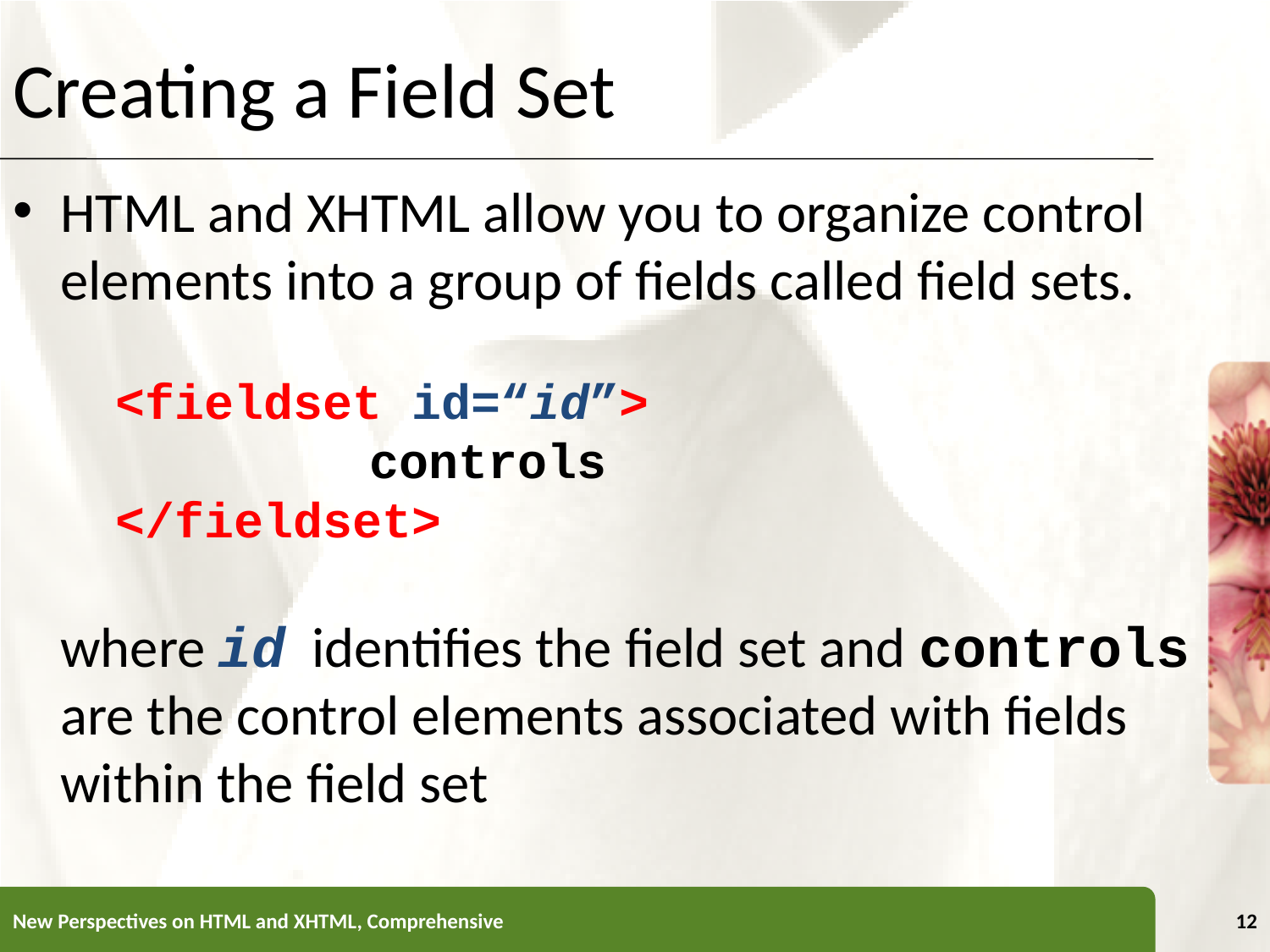

Creating a Field Set
HTML and XHTML allow you to organize control elements into a group of fields called field sets.
	<fieldset id=“id”>
			controls
	</fieldset>
	where id  identifies the field set and controls are the control elements associated with fields within the field set
New Perspectives on HTML and XHTML, Comprehensive
12